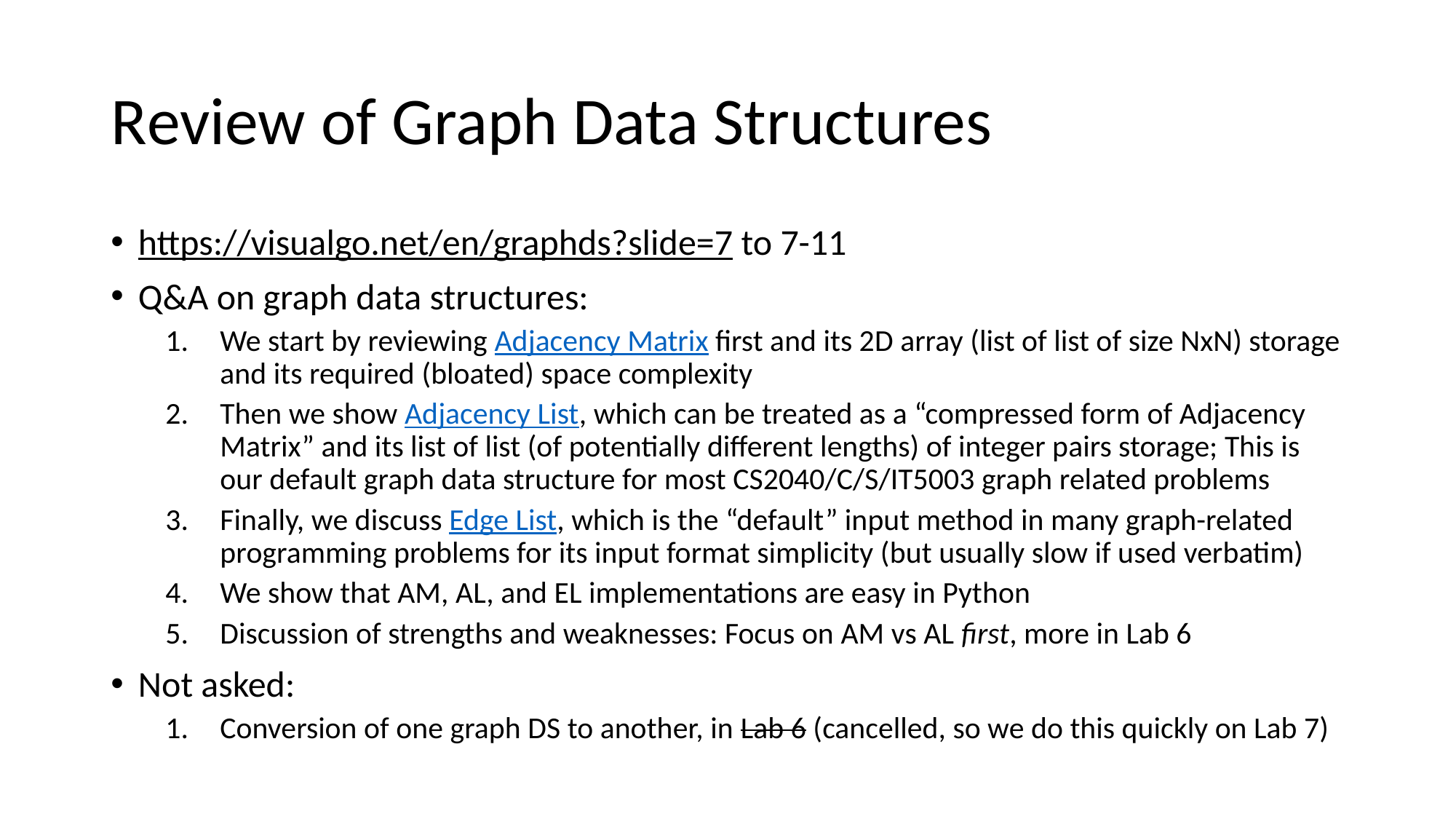

# Review of Graph Data Structures
https://visualgo.net/en/graphds?slide=7 to 7-11
Q&A on graph data structures:
We start by reviewing Adjacency Matrix first and its 2D array (list of list of size NxN) storage and its required (bloated) space complexity
Then we show Adjacency List, which can be treated as a “compressed form of Adjacency Matrix” and its list of list (of potentially different lengths) of integer pairs storage; This is our default graph data structure for most CS2040/C/S/IT5003 graph related problems
Finally, we discuss Edge List, which is the “default” input method in many graph-related programming problems for its input format simplicity (but usually slow if used verbatim)
We show that AM, AL, and EL implementations are easy in Python
Discussion of strengths and weaknesses: Focus on AM vs AL first, more in Lab 6
Not asked:
Conversion of one graph DS to another, in Lab 6 (cancelled, so we do this quickly on Lab 7)